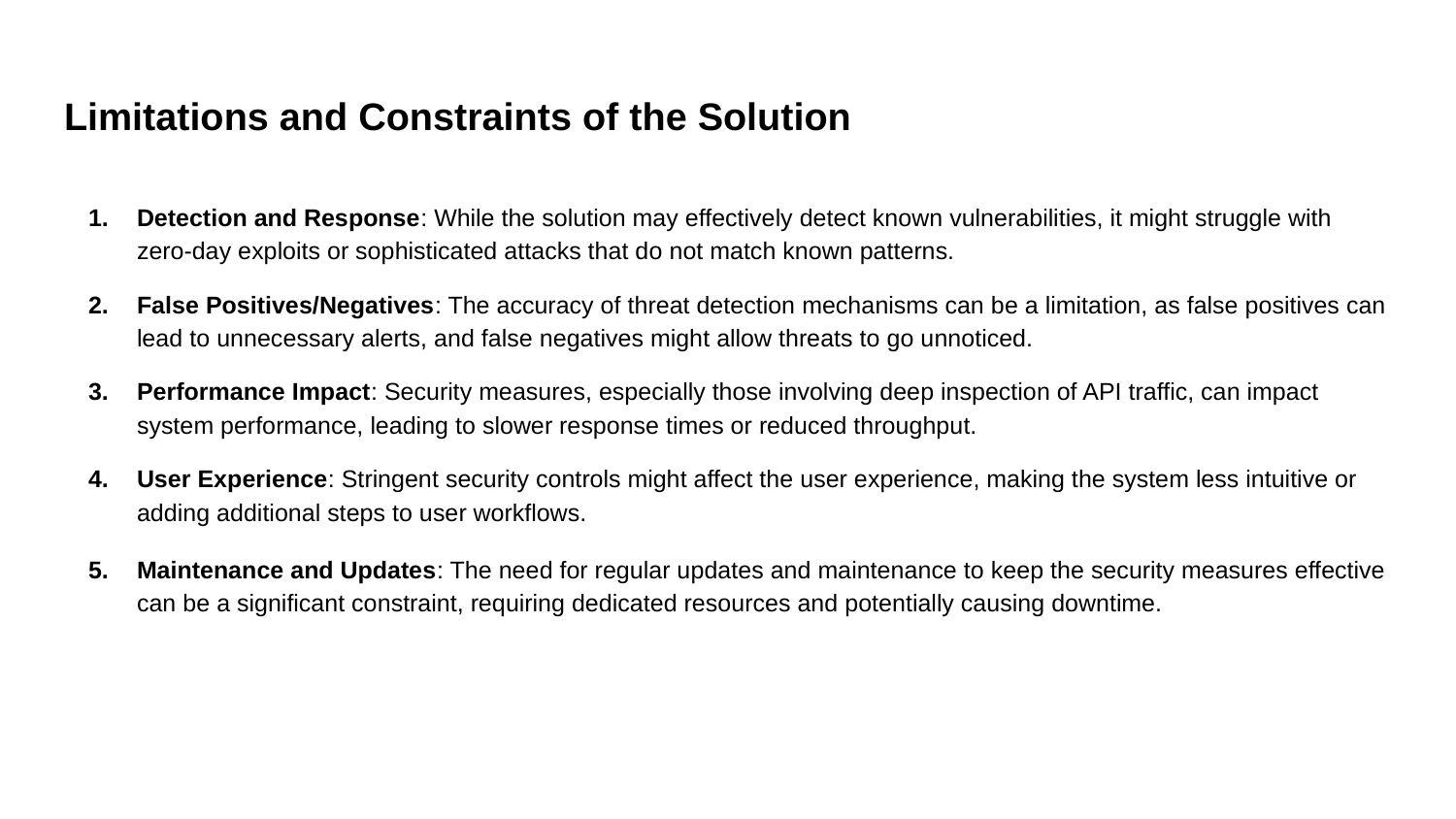

# Limitations and Constraints of the Solution
Detection and Response: While the solution may effectively detect known vulnerabilities, it might struggle with zero-day exploits or sophisticated attacks that do not match known patterns.
False Positives/Negatives: The accuracy of threat detection mechanisms can be a limitation, as false positives can lead to unnecessary alerts, and false negatives might allow threats to go unnoticed.
Performance Impact: Security measures, especially those involving deep inspection of API traffic, can impact system performance, leading to slower response times or reduced throughput.
User Experience: Stringent security controls might affect the user experience, making the system less intuitive or adding additional steps to user workflows.
Maintenance and Updates: The need for regular updates and maintenance to keep the security measures effective can be a significant constraint, requiring dedicated resources and potentially causing downtime.